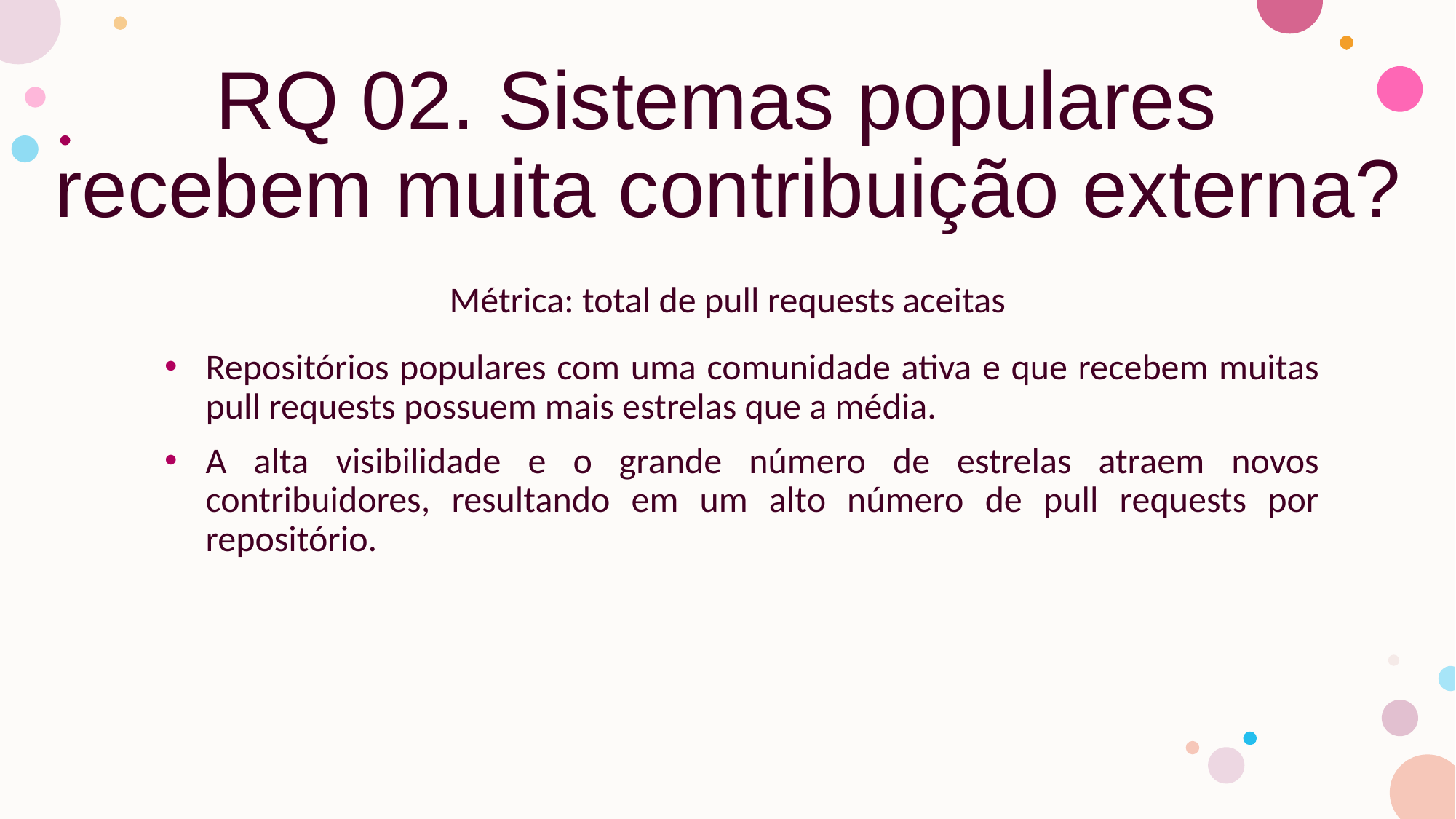

# RQ 02. Sistemas populares recebem muita contribuição externa?
Métrica: total de pull requests aceitas
Repositórios populares com uma comunidade ativa e que recebem muitas pull requests possuem mais estrelas que a média.
A alta visibilidade e o grande número de estrelas atraem novos contribuidores, resultando em um alto número de pull requests por repositório.